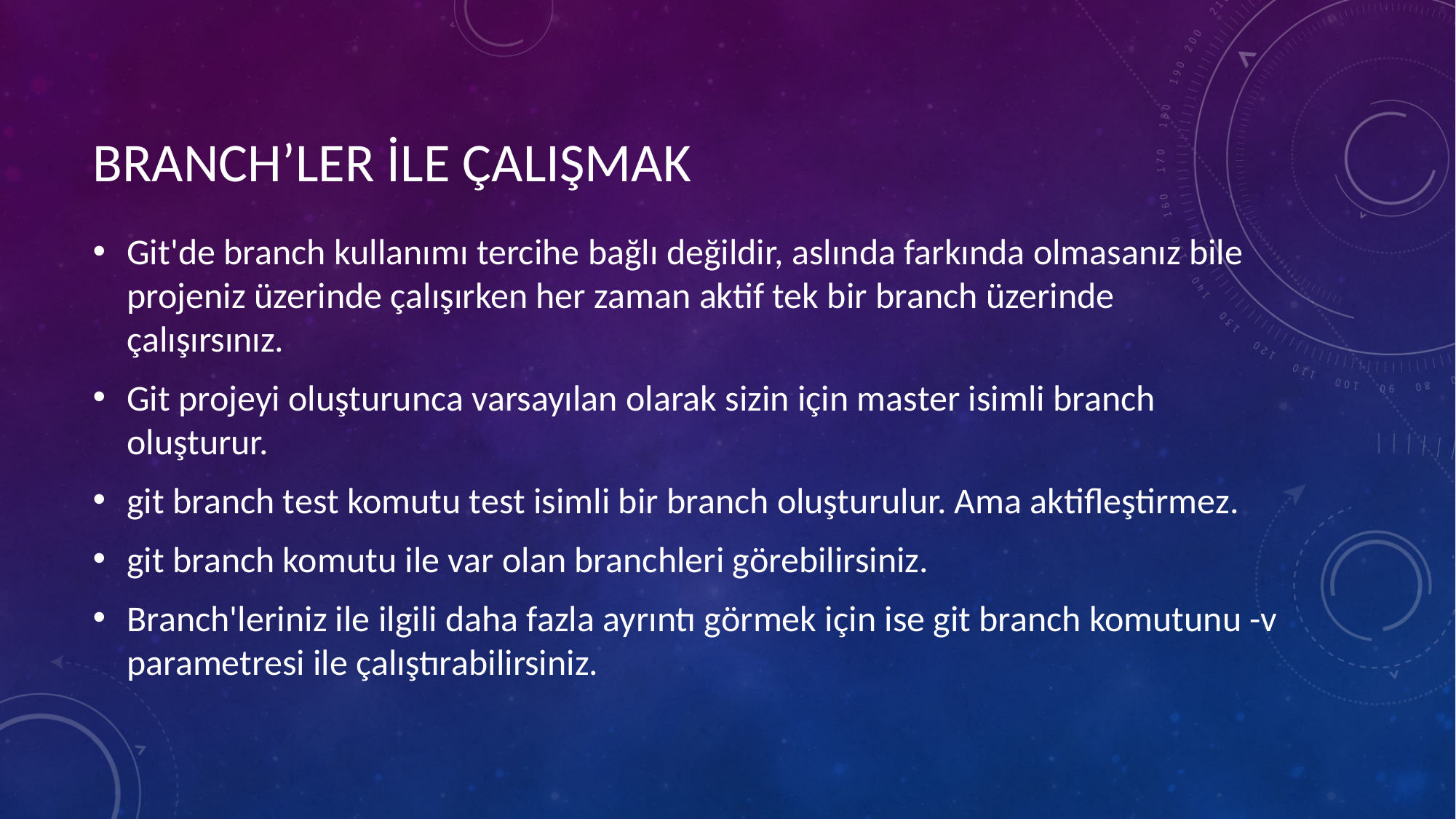

# Branch’ler ile Çalışmak
Git'de branch kullanımı tercihe bağlı değildir, aslında farkında olmasanız bile projeniz üzerinde çalışırken her zaman aktif tek bir branch üzerinde çalışırsınız.
Git projeyi oluşturunca varsayılan olarak sizin için master isimli branch oluşturur.
git branch test komutu test isimli bir branch oluşturulur. Ama aktifleştirmez.
git branch komutu ile var olan branchleri görebilirsiniz.
Branch'leriniz ile ilgili daha fazla ayrıntı görmek için ise git branch komutunu -v parametresi ile çalıştırabilirsiniz.